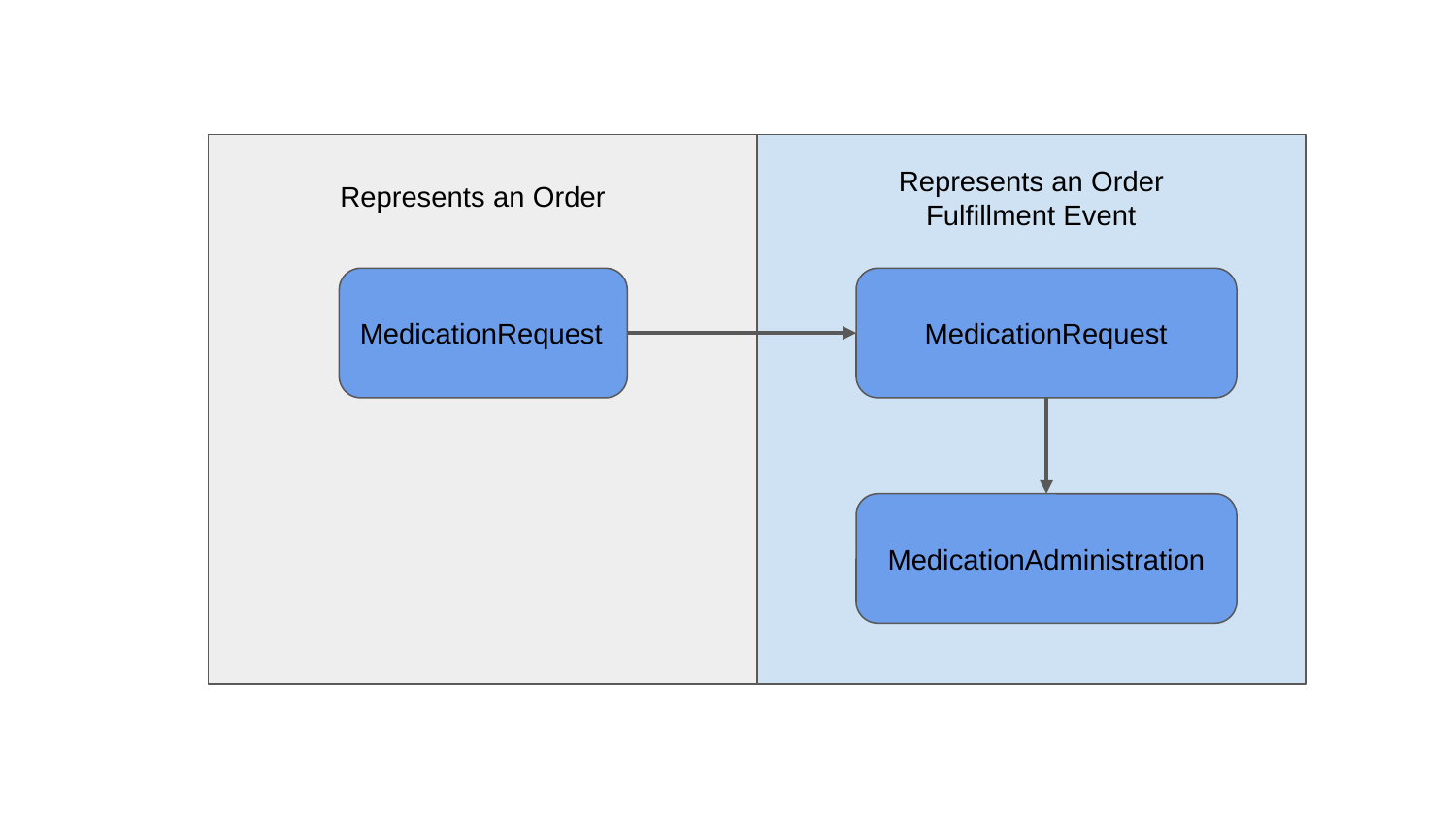

Represents an Order
Represents an Order Fulfillment Event
MedicationRequest
MedicationRequest
MedicationAdministration